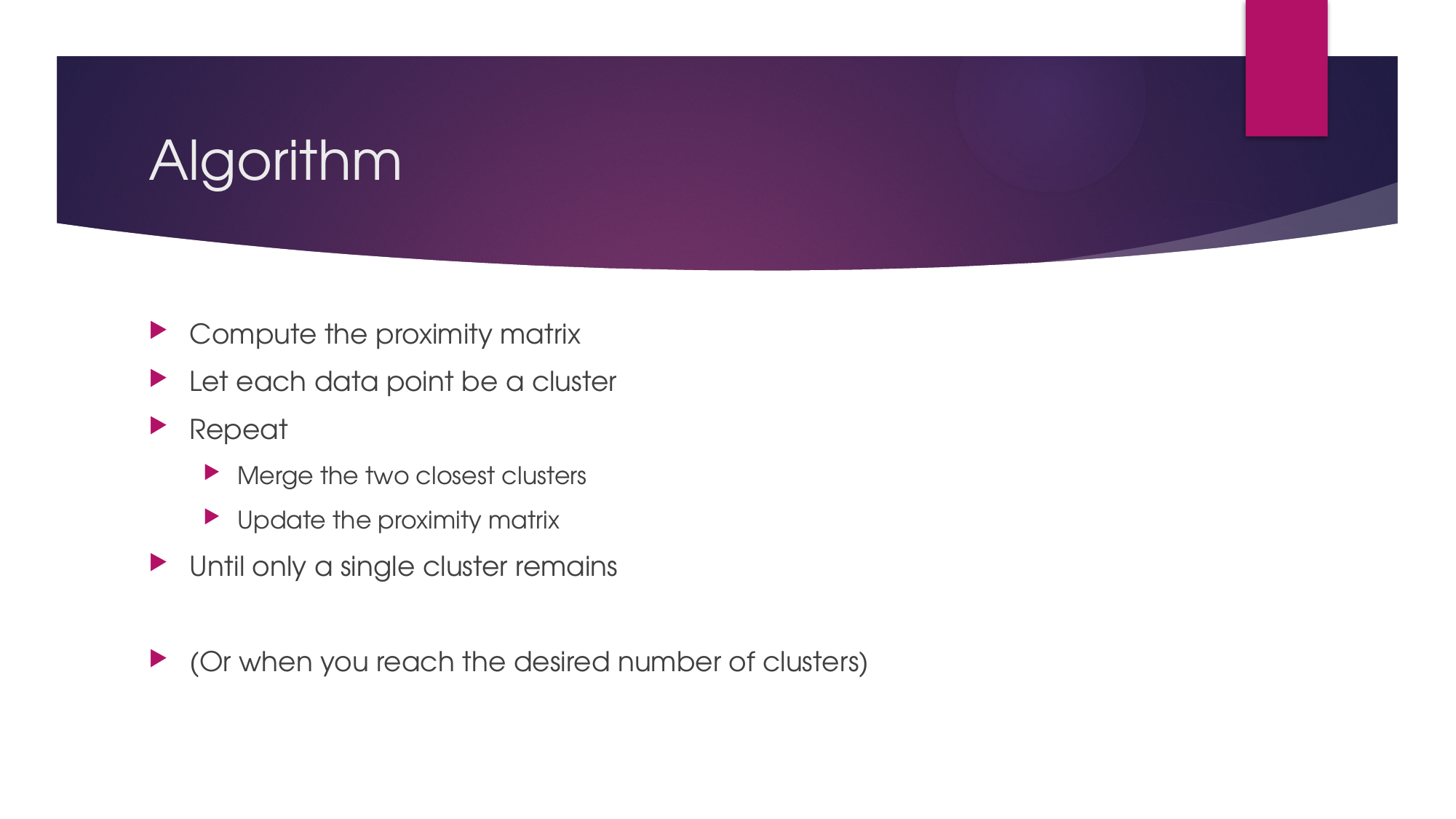

# Algorithm
Compute the proximity matrix
Let each data point be a cluster
Repeat
Merge the two closest clusters
Update the proximity matrix
Until only a single cluster remains

(Or when you reach the desired number of clusters)